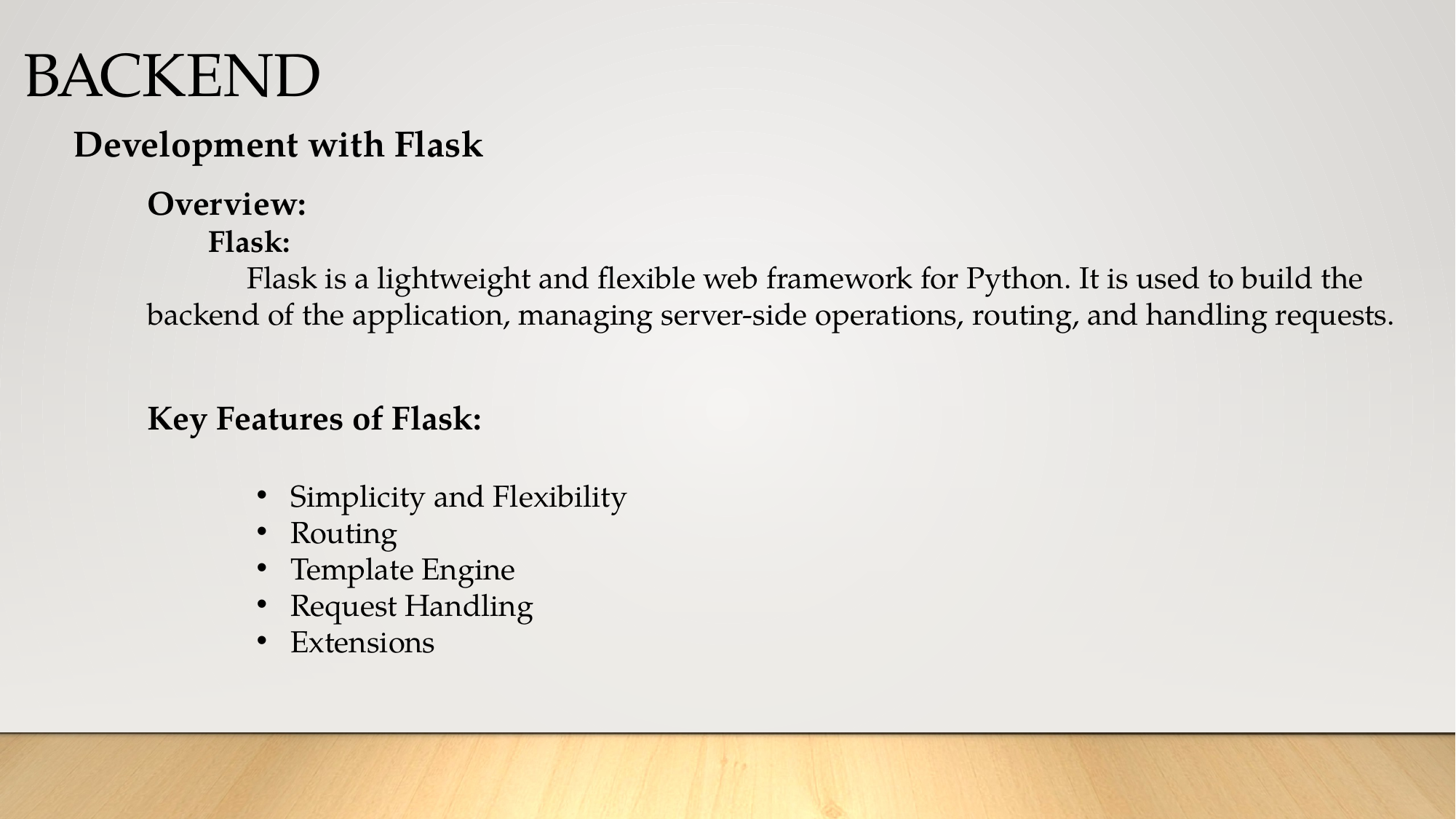

BACKEND
Development with Flask
Overview:
        Flask:
             Flask is a lightweight and flexible web framework for Python. It is used to build the backend of the application, managing server-side operations, routing, and handling requests.

Key Features of Flask:

Simplicity and Flexibility
Routing
Template Engine
Request Handling
Extensions